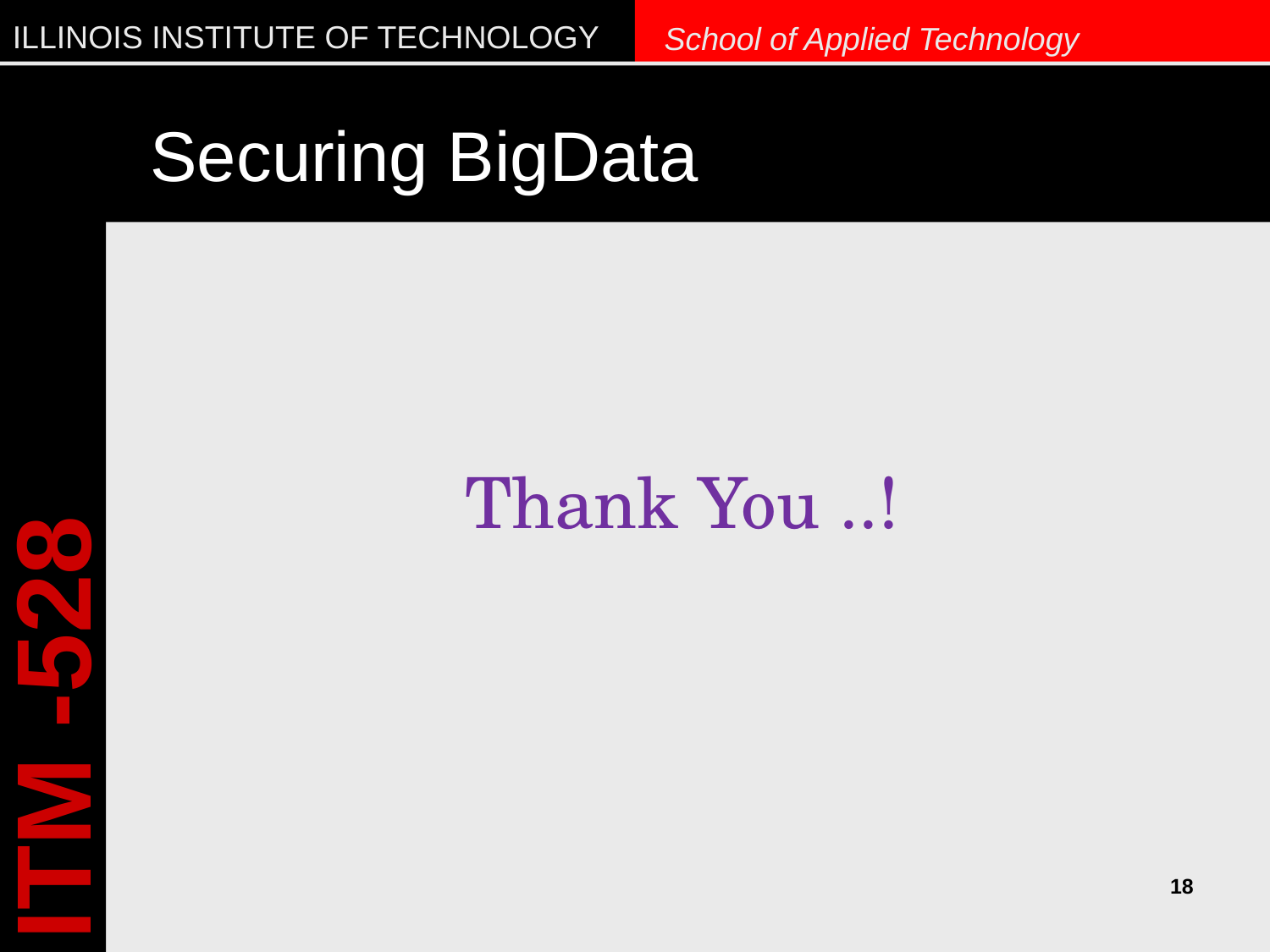

# Securing BigData

Thank You ..!
18